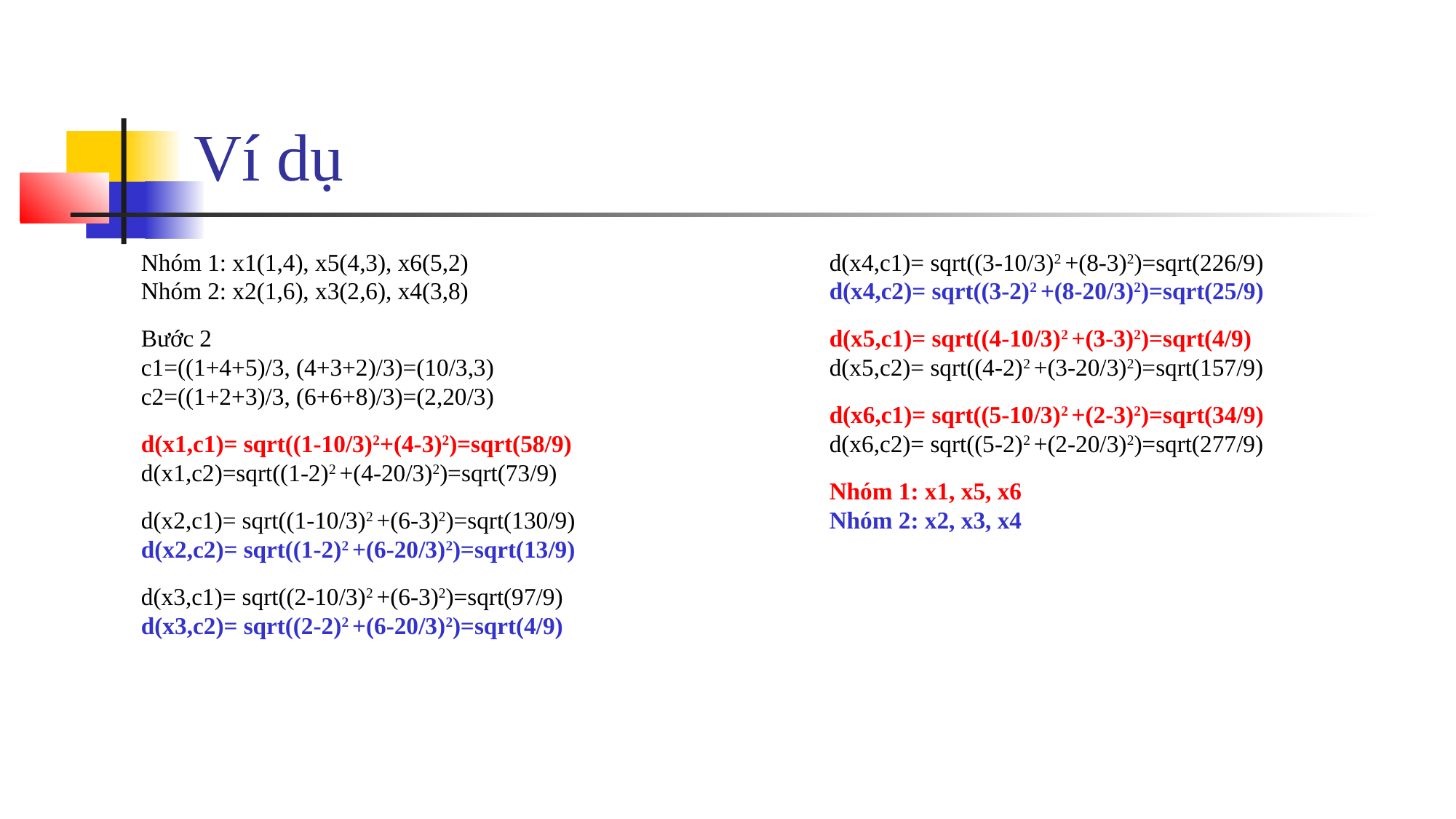

# Ví dụ
Nhóm 1: x1(1,4), x5(4,3), x6(5,2)
Nhóm 2: x2(1,6), x3(2,6), x4(3,8)
Bước 2
c1=((1+4+5)/3, (4+3+2)/3)=(10/3,3)
c2=((1+2+3)/3, (6+6+8)/3)=(2,20/3)
d(x1,c1)= sqrt((1-10/3)2+(4-3)2)=sqrt(58/9)
d(x1,c2)=sqrt((1-2)2 +(4-20/3)2)=sqrt(73/9)
d(x2,c1)= sqrt((1-10/3)2 +(6-3)2)=sqrt(130/9)
d(x2,c2)= sqrt((1-2)2 +(6-20/3)2)=sqrt(13/9)
d(x3,c1)= sqrt((2-10/3)2 +(6-3)2)=sqrt(97/9)
d(x3,c2)= sqrt((2-2)2 +(6-20/3)2)=sqrt(4/9)

d(x4,c1)= sqrt((3-10/3)2 +(8-3)2)=sqrt(226/9)
d(x4,c2)= sqrt((3-2)2 +(8-20/3)2)=sqrt(25/9)
d(x5,c1)= sqrt((4-10/3)2 +(3-3)2)=sqrt(4/9)
d(x5,c2)= sqrt((4-2)2 +(3-20/3)2)=sqrt(157/9)
d(x6,c1)= sqrt((5-10/3)2 +(2-3)2)=sqrt(34/9)
d(x6,c2)= sqrt((5-2)2 +(2-20/3)2)=sqrt(277/9)
Nhóm 1: x1, x5, x6
Nhóm 2: x2, x3, x4